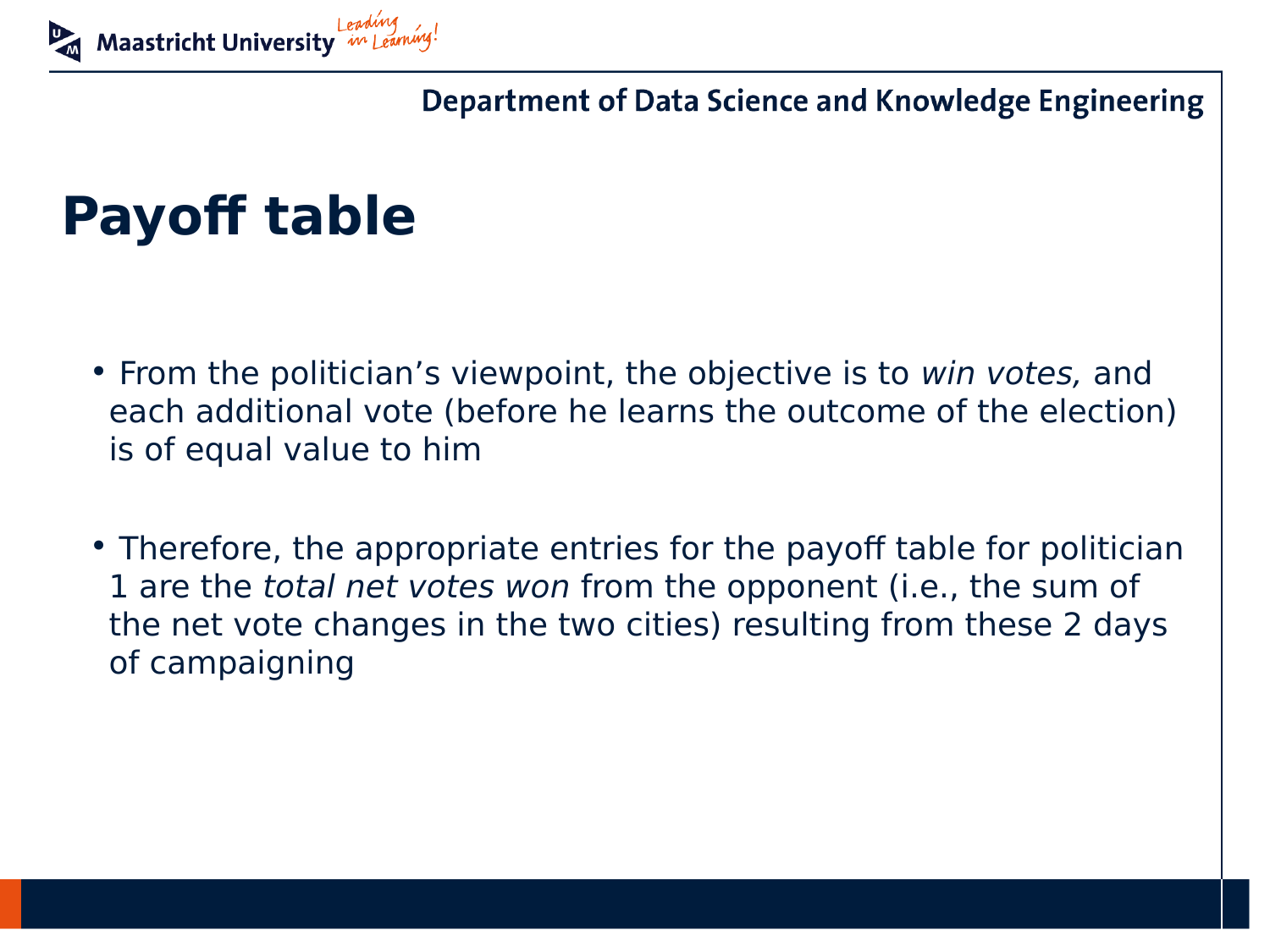

# Payoff table

 From the politician’s viewpoint, the objective is to win votes, and each additional vote (before he learns the outcome of the election) is of equal value to him

 Therefore, the appropriate entries for the payoff table for politician 1 are the total net votes won from the opponent (i.e., the sum of the net vote changes in the two cities) resulting from these 2 days of campaigning